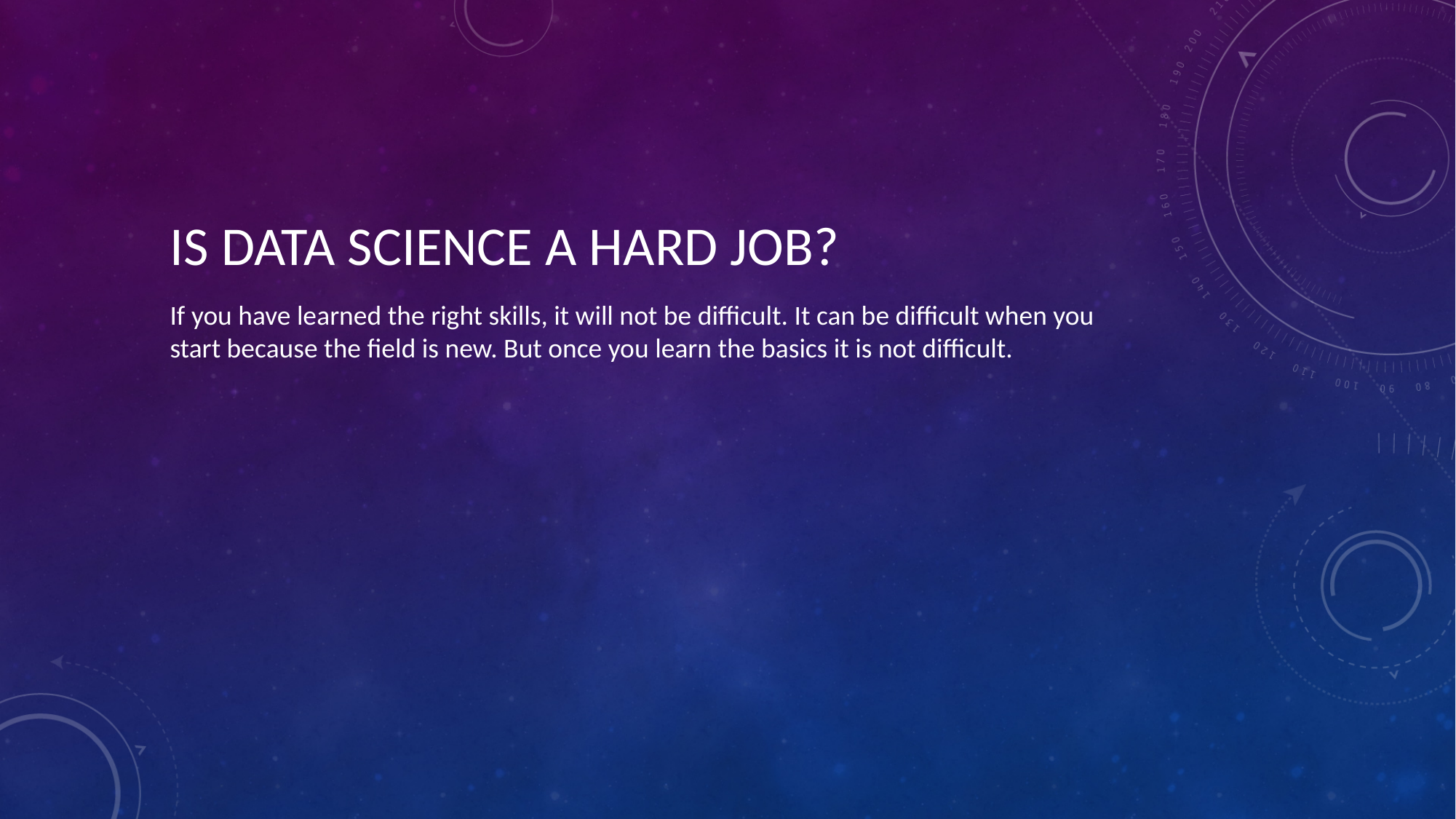

# Is data science a hard job?
If you have learned the right skills, it will not be difficult. It can be difficult when you start because the field is new. But once you learn the basics it is not difficult.